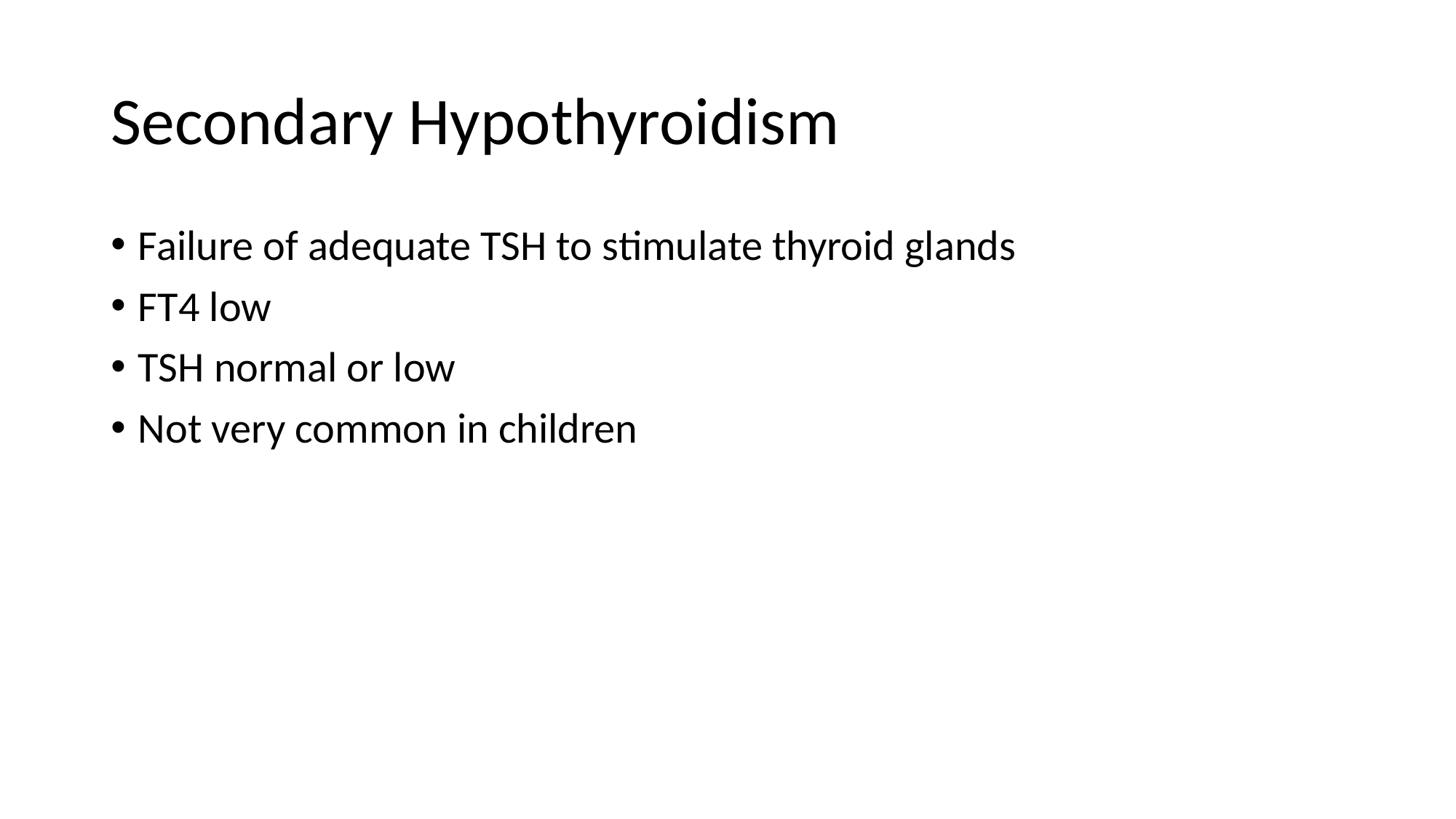

# Secondary Hypothyroidism
Failure of adequate TSH to stimulate thyroid glands
FT4 low
TSH normal or low
Not very common in children